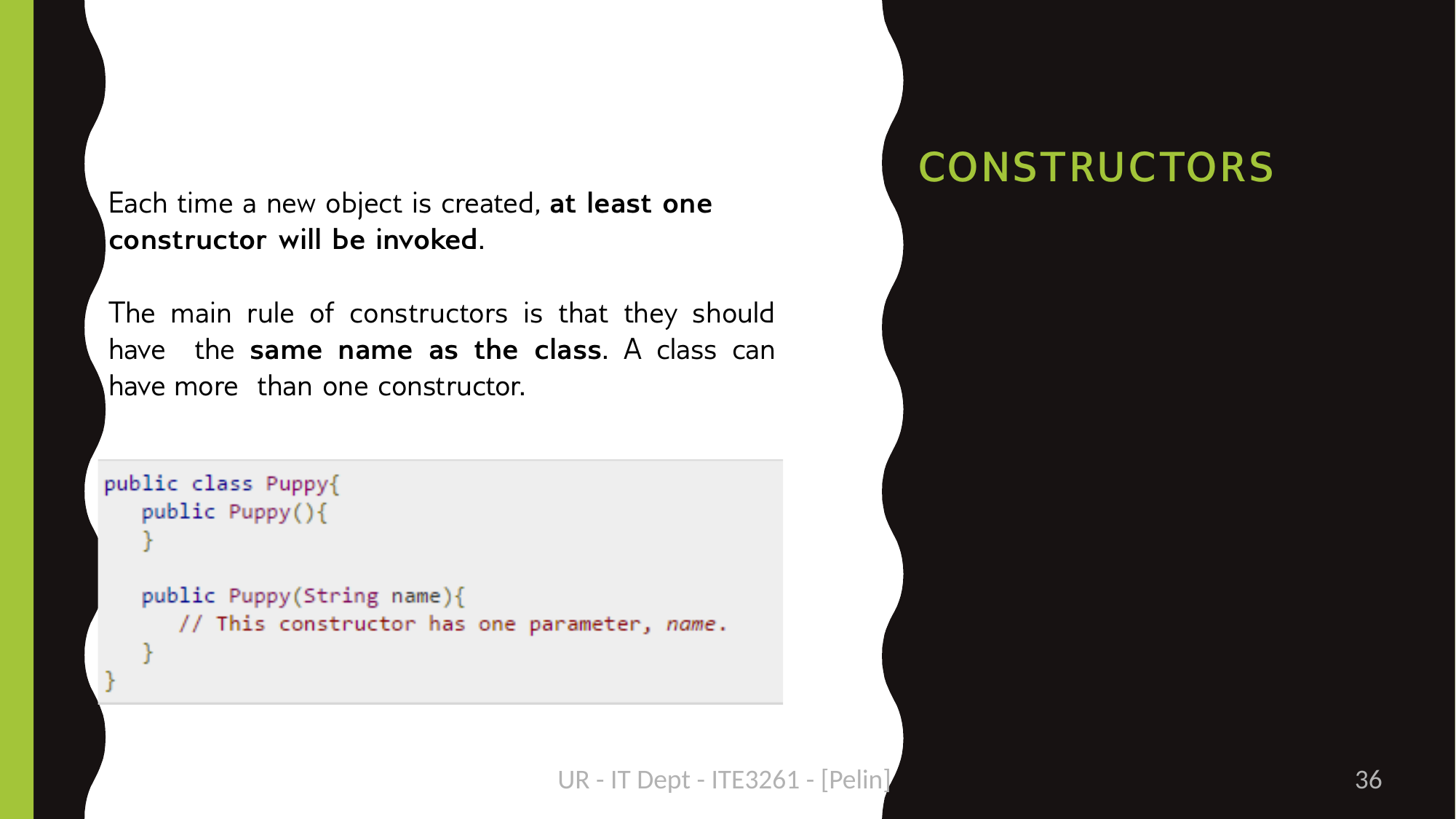

CONSTRUCTORS
Each time a new object is created, at least one
constructor will be invoked.

The main rule of constructors is that they should have  the same name as the class. A class can have more  than one constructor.

UR - IT Dept - ITE3261 - [Pelin]
36